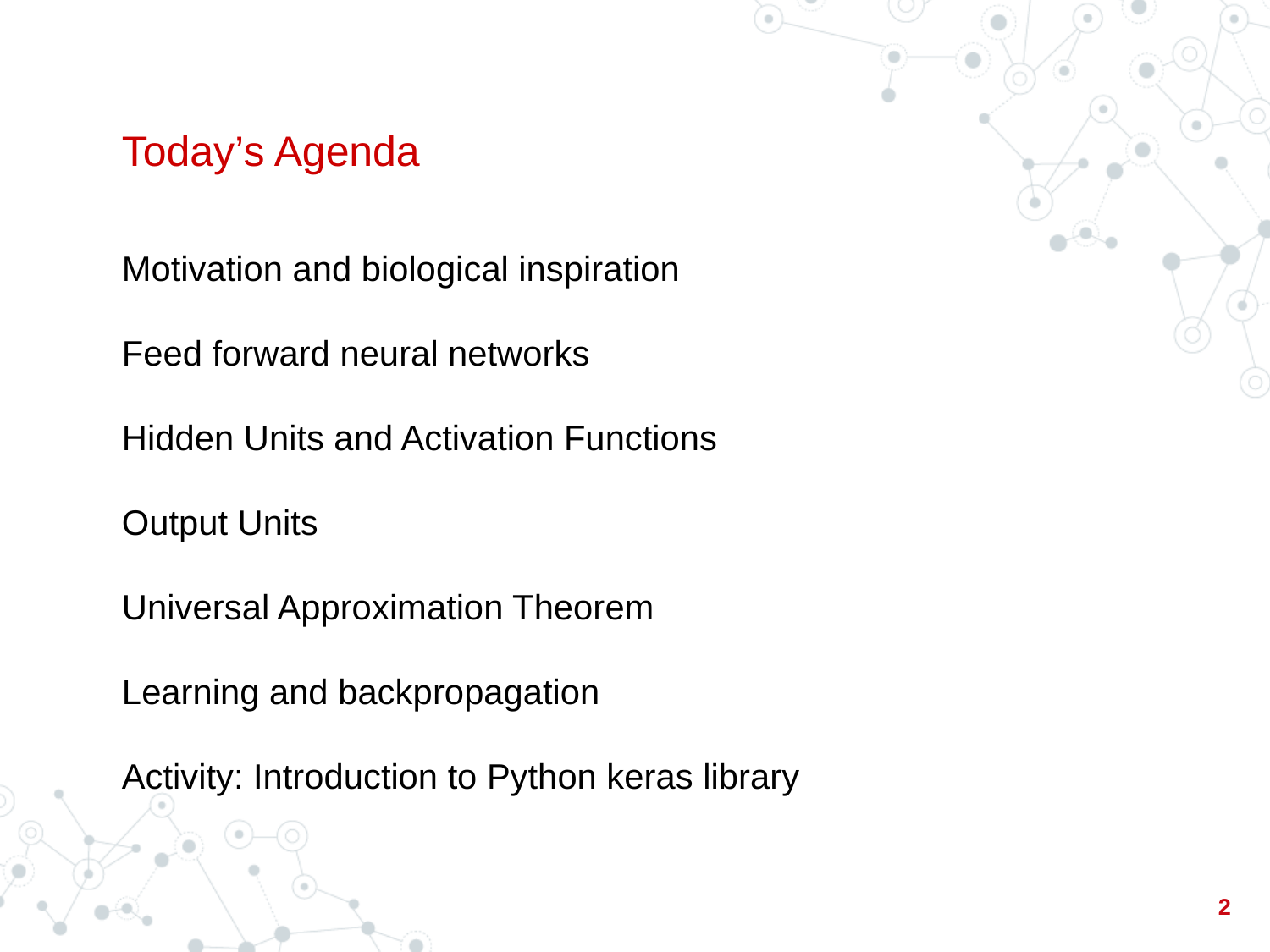

# Today’s Agenda
Motivation and biological inspiration

Feed forward neural networks

Hidden Units and Activation Functions

Output Units

Universal Approximation Theorem

Learning and backpropagation

Activity: Introduction to Python keras library

2